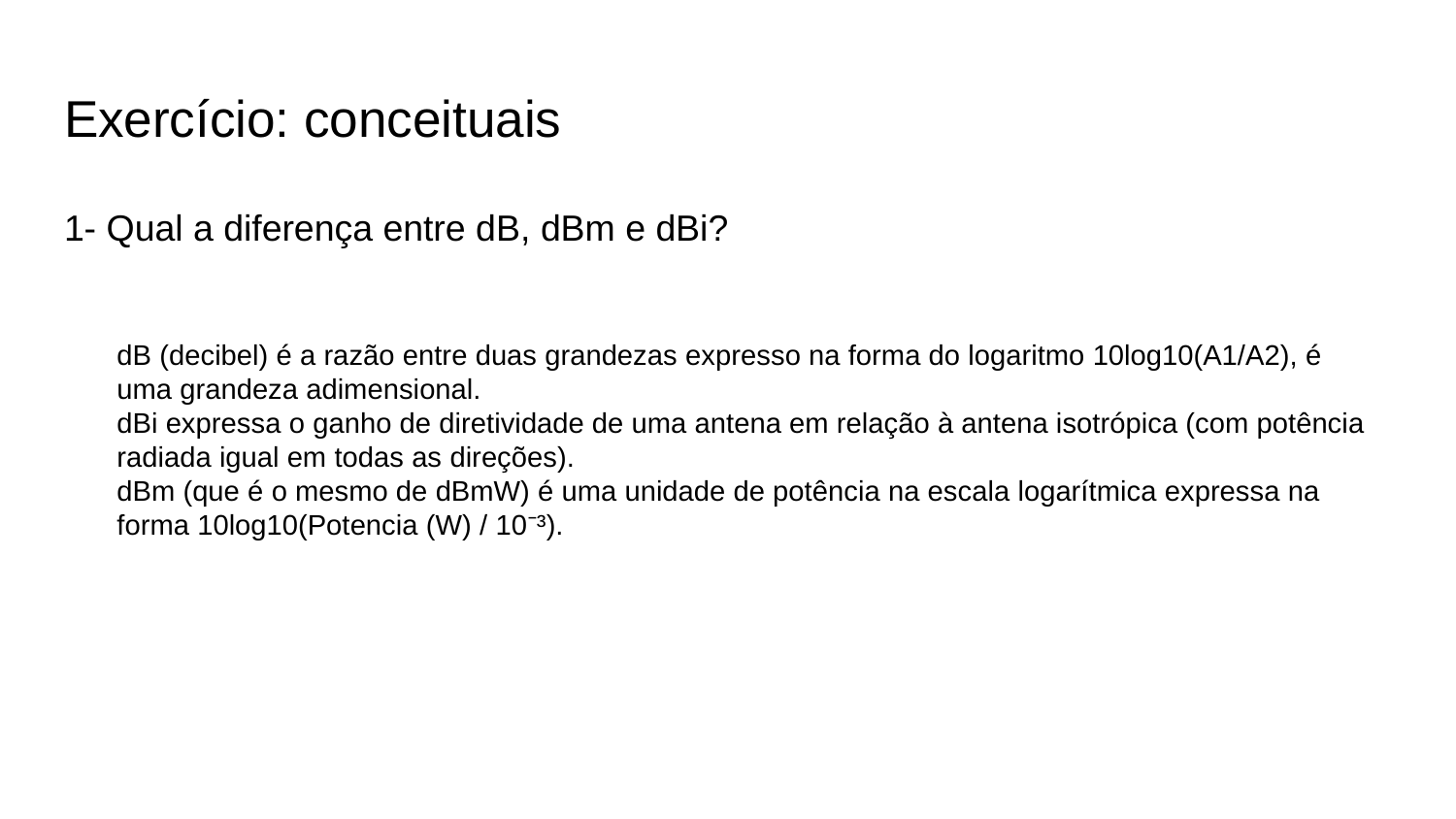

# Exercício: conceituais

1- Qual a diferença entre dB, dBm e dBi?

dB (decibel) é a razão entre duas grandezas expresso na forma do logaritmo 10log10(A1/A2), é uma grandeza adimensional.
dBi expressa o ganho de diretividade de uma antena em relação à antena isotrópica (com potência radiada igual em todas as direções).
dBm (que é o mesmo de dBmW) é uma unidade de potência na escala logarítmica expressa na forma 10log10(Potencia (W) / 10⁻³).